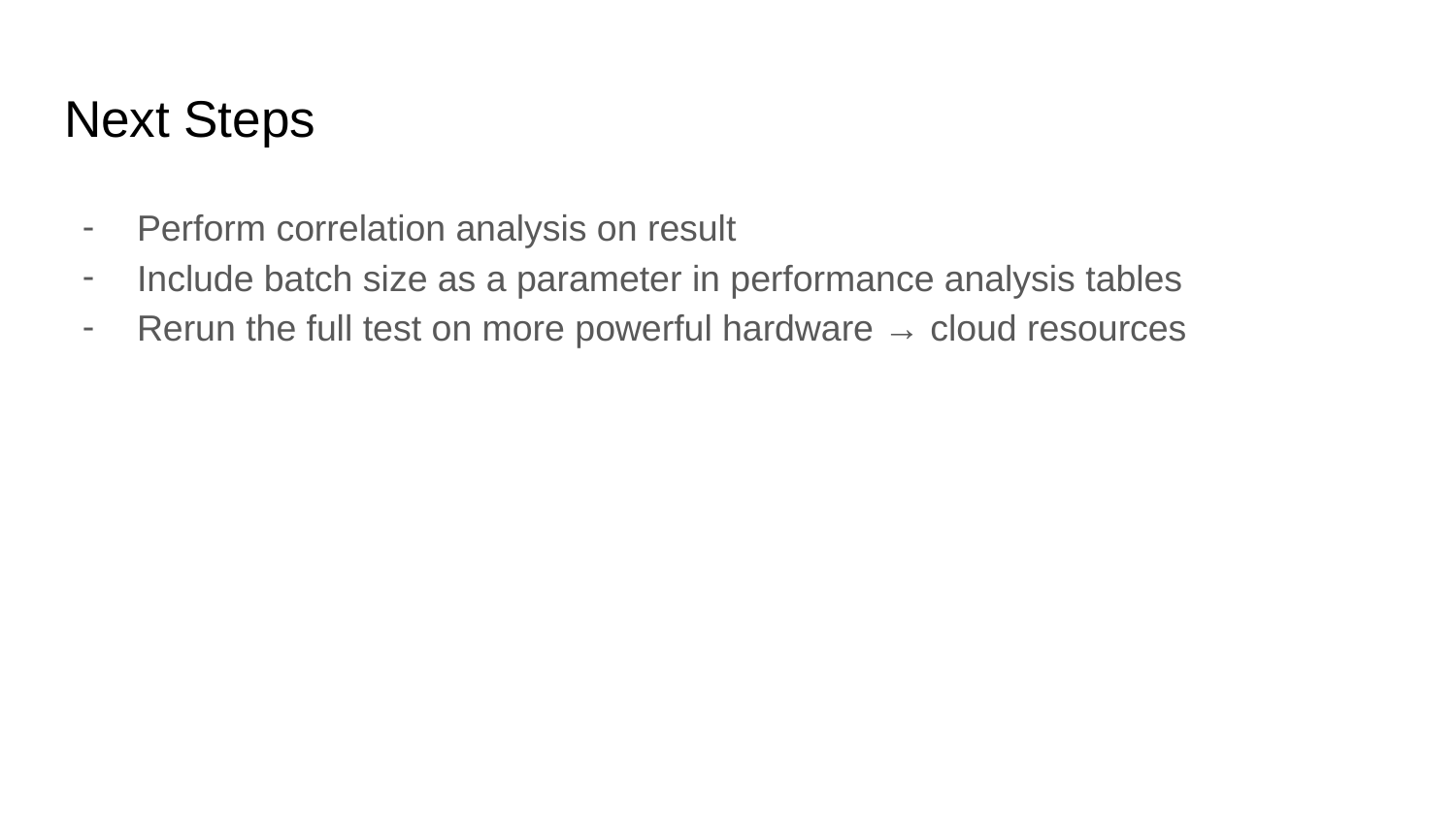

# Next Steps
Perform correlation analysis on result
Include batch size as a parameter in performance analysis tables
Rerun the full test on more powerful hardware → cloud resources